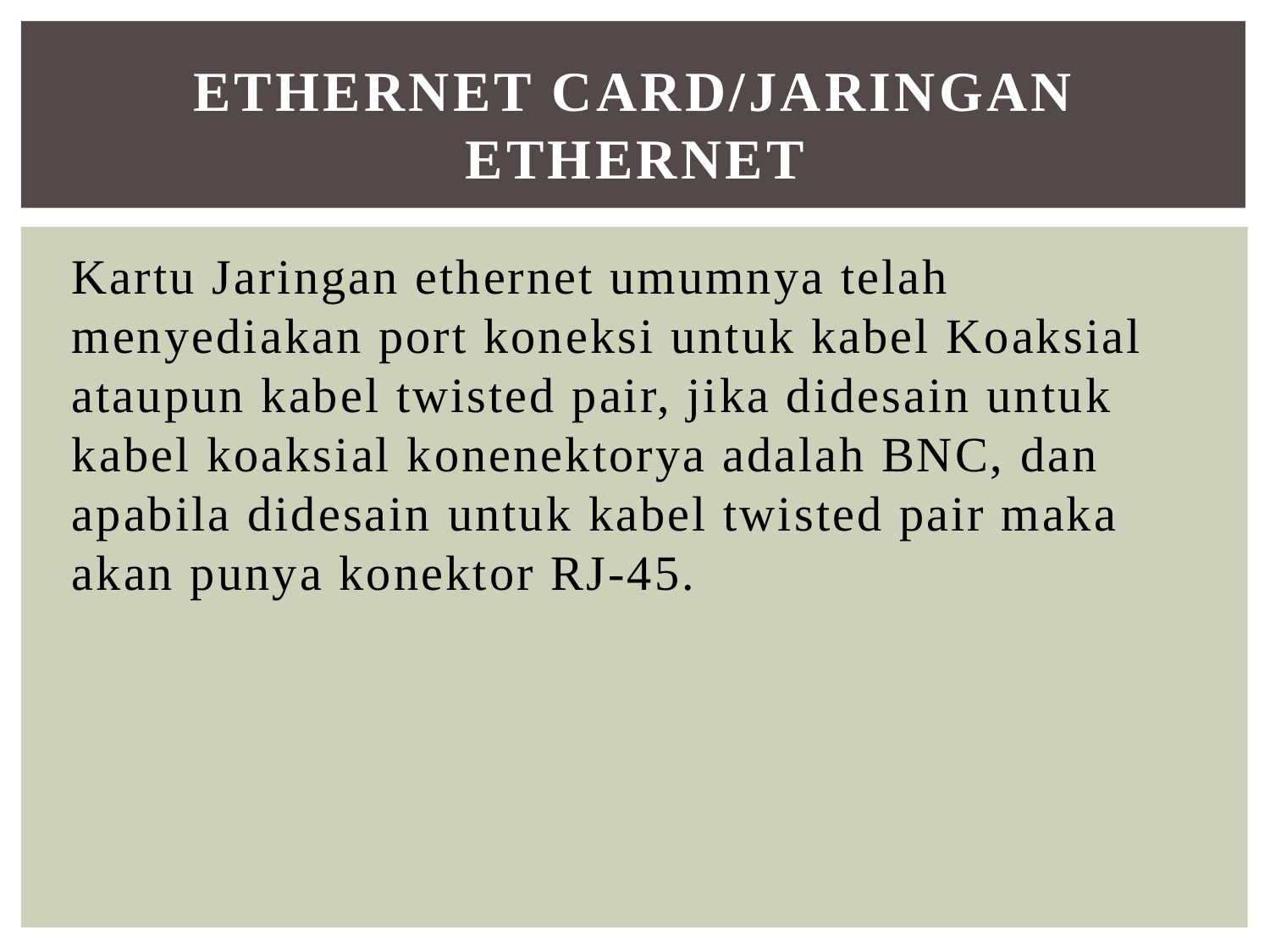

# ETHERNET CARD/JARINGAN ETHERNET
Kartu Jaringan ethernet umumnya telah menyediakan port koneksi untuk kabel Koaksial ataupun kabel twisted pair, jika didesain untuk kabel koaksial konenektorya adalah BNC, dan apabila didesain untuk kabel twisted pair maka akan punya konektor RJ-45.